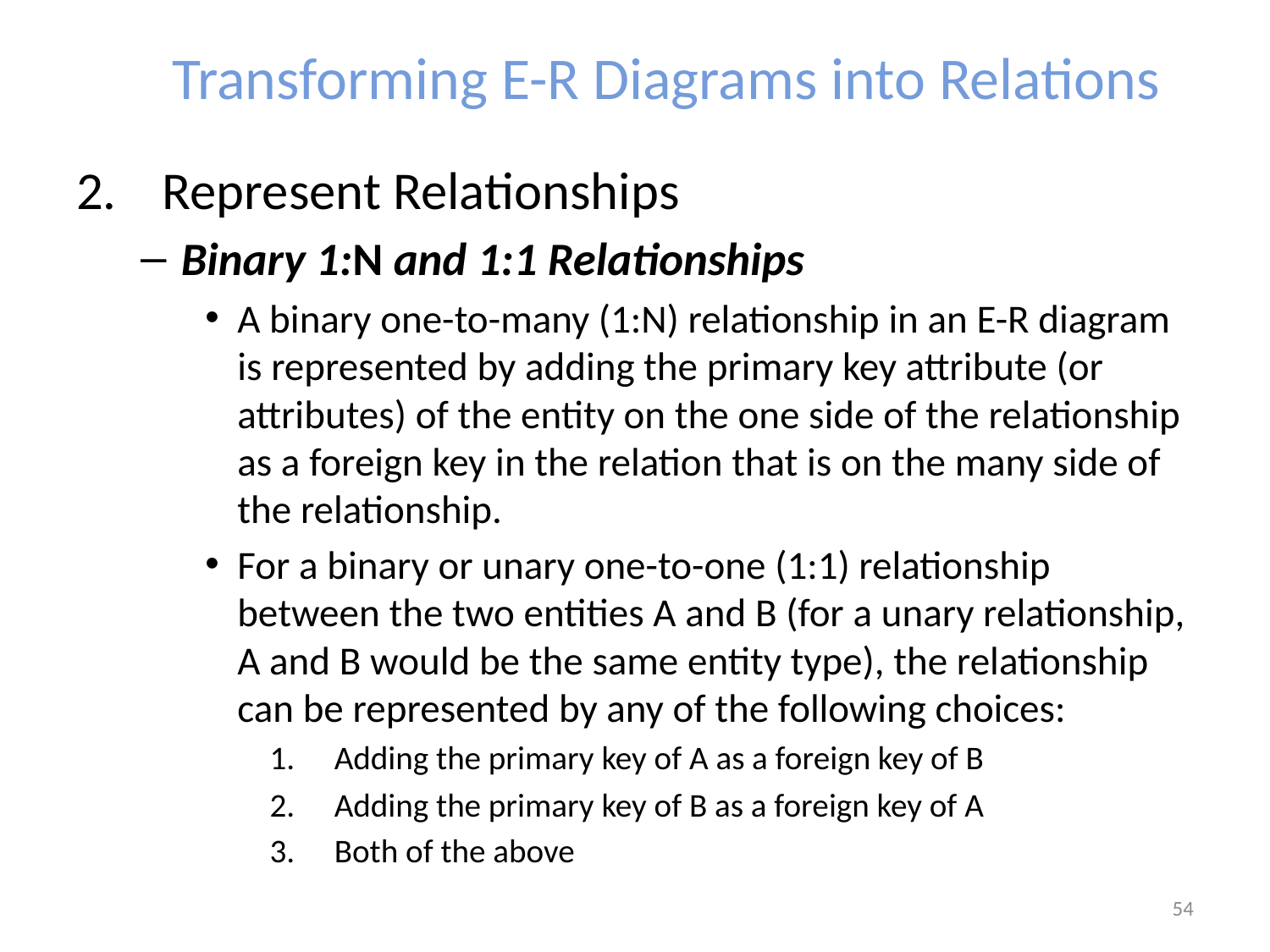

# Transforming E-R Diagrams into Relations
Represent Relationships
Binary 1:N and 1:1 Relationships
A binary one-to-many (1:N) relationship in an E-R diagram is represented by adding the primary key attribute (or attributes) of the entity on the one side of the relationship as a foreign key in the relation that is on the many side of the relationship.
For a binary or unary one-to-one (1:1) relationship between the two entities A and B (for a unary relationship, A and B would be the same entity type), the relationship can be represented by any of the following choices:
Adding the primary key of A as a foreign key of B
Adding the primary key of B as a foreign key of A
Both of the above

54